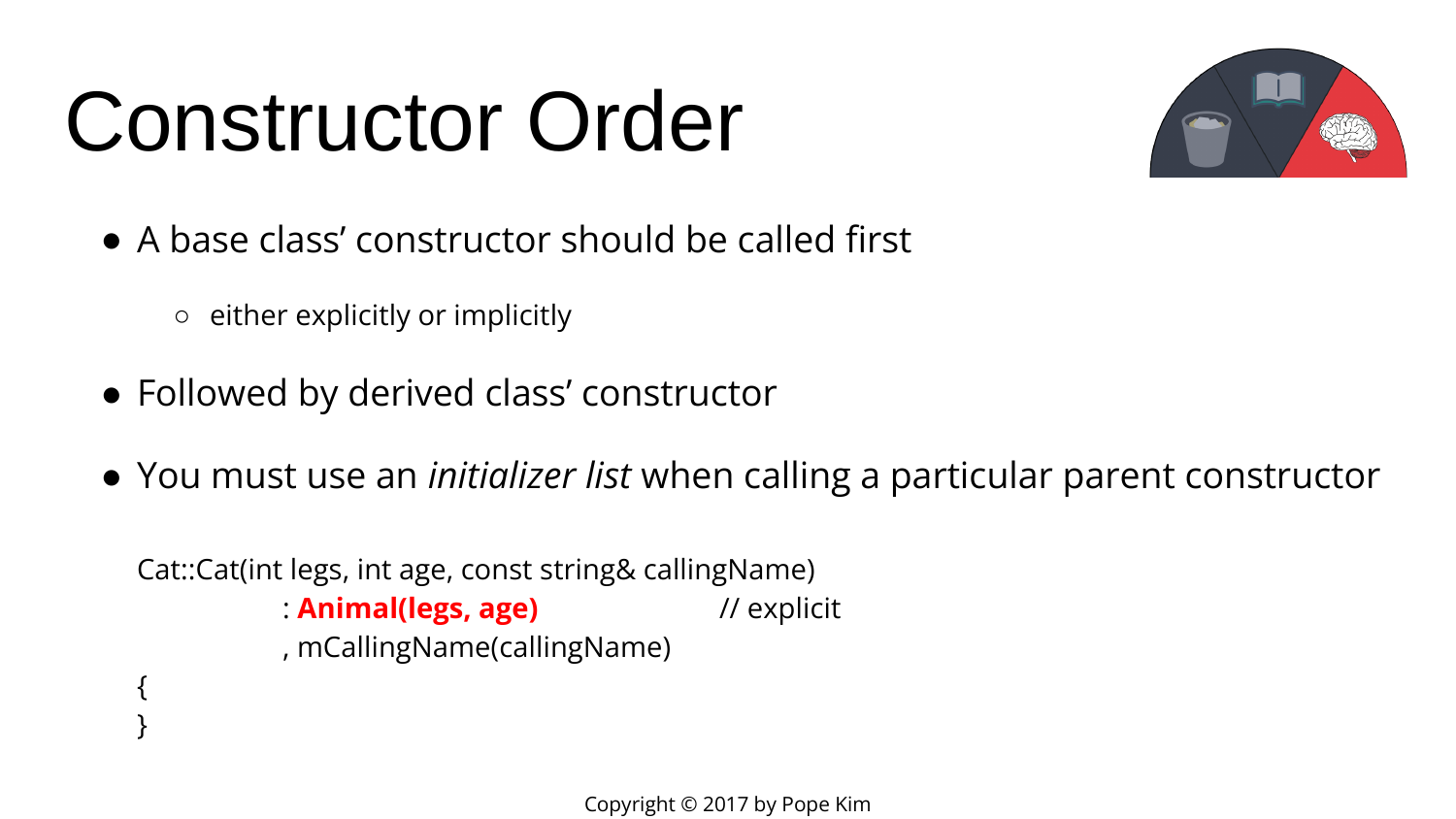

# Constructor Order
A base class’ constructor should be called first
either explicitly or implicitly
Followed by derived class’ constructor
You must use an initializer list when calling a particular parent constructor
Cat::Cat(int legs, int age, const string& callingName)
	: Animal(legs, age)		// explicit
	, mCallingName(callingName)
{
}